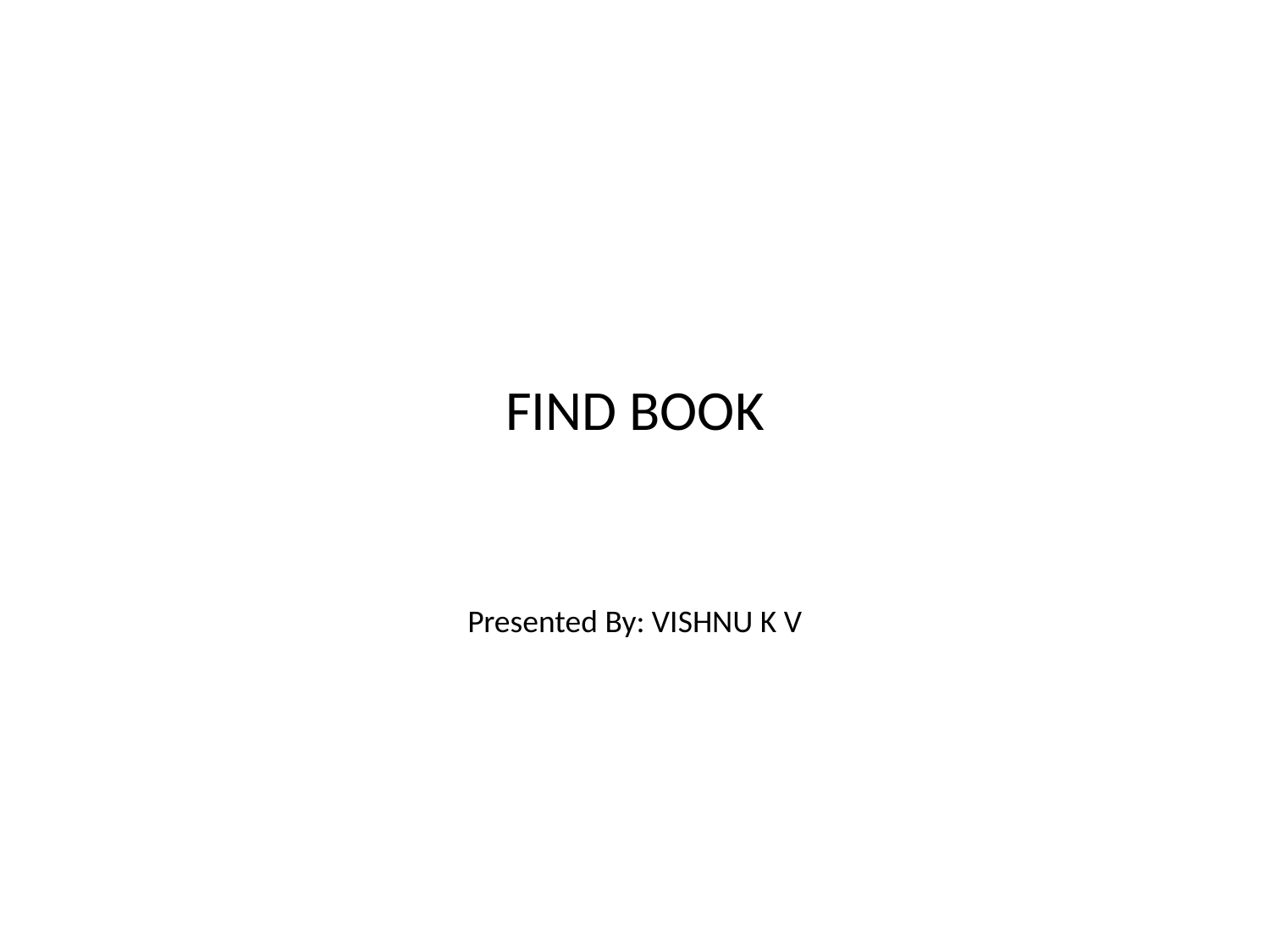

# FIND BOOK

Presented By: VISHNU K V